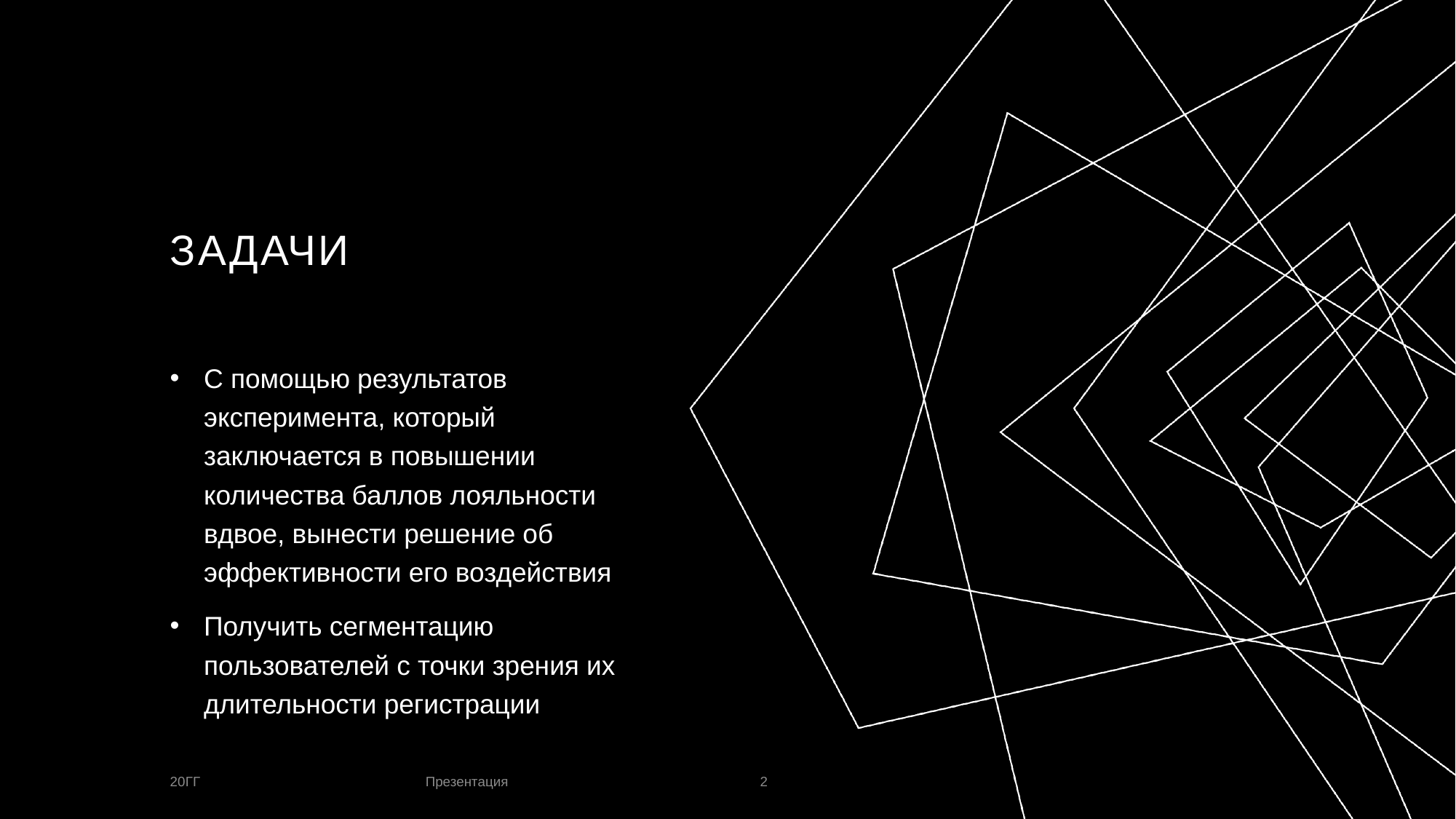

# Задачи
С помощью результатов эксперимента, который заключается в повышении количества баллов лояльности вдвое, вынести решение об эффективности его воздействия
Получить сегментацию пользователей с точки зрения их длительности регистрации

Презентация
20ГГ
2